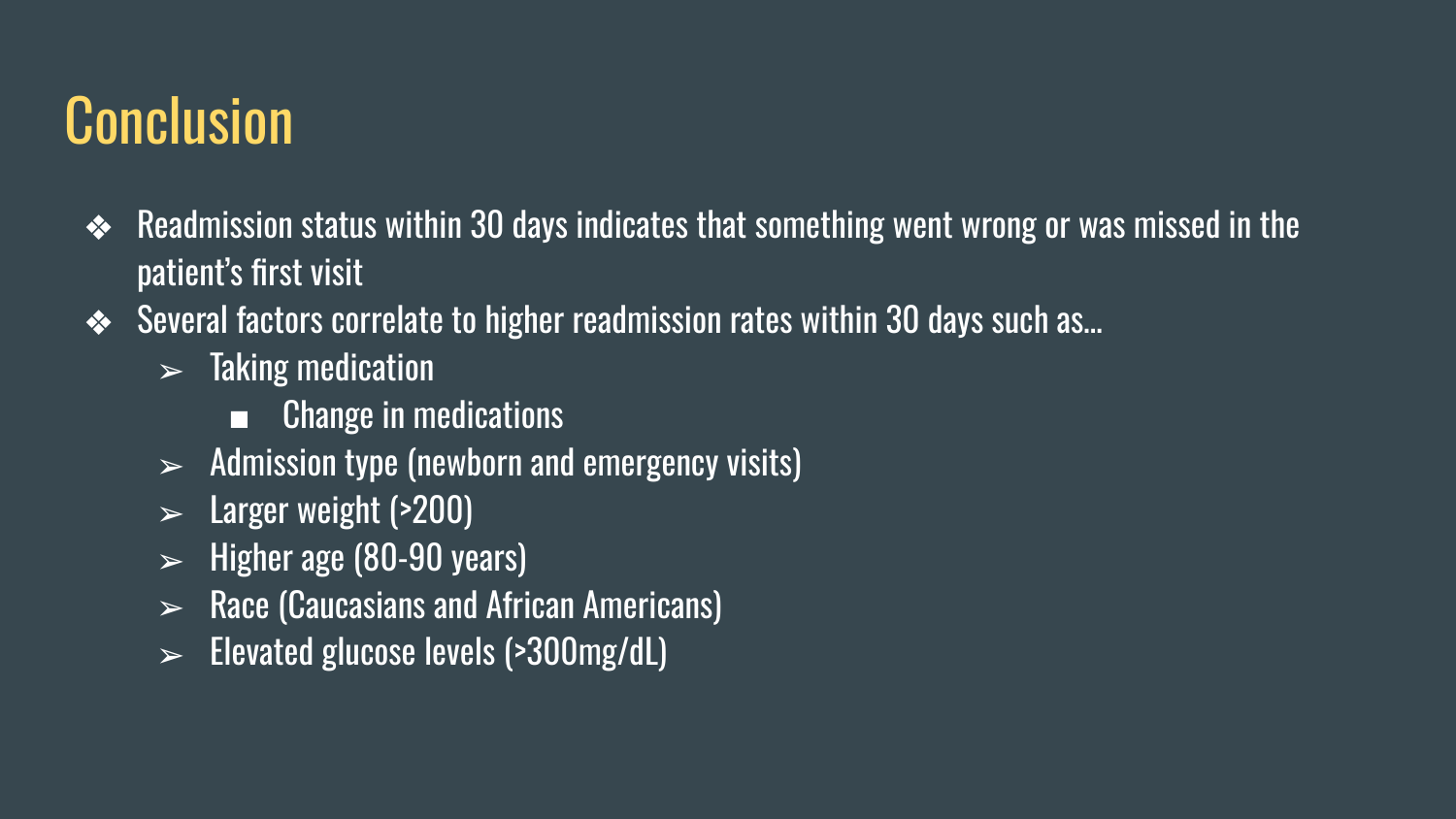

# Conclusion
Readmission status within 30 days indicates that something went wrong or was missed in the patient’s first visit
Several factors correlate to higher readmission rates within 30 days such as…
Taking medication
Change in medications
Admission type (newborn and emergency visits)
Larger weight (>200)
Higher age (80-90 years)
Race (Caucasians and African Americans)
Elevated glucose levels (>300mg/dL)